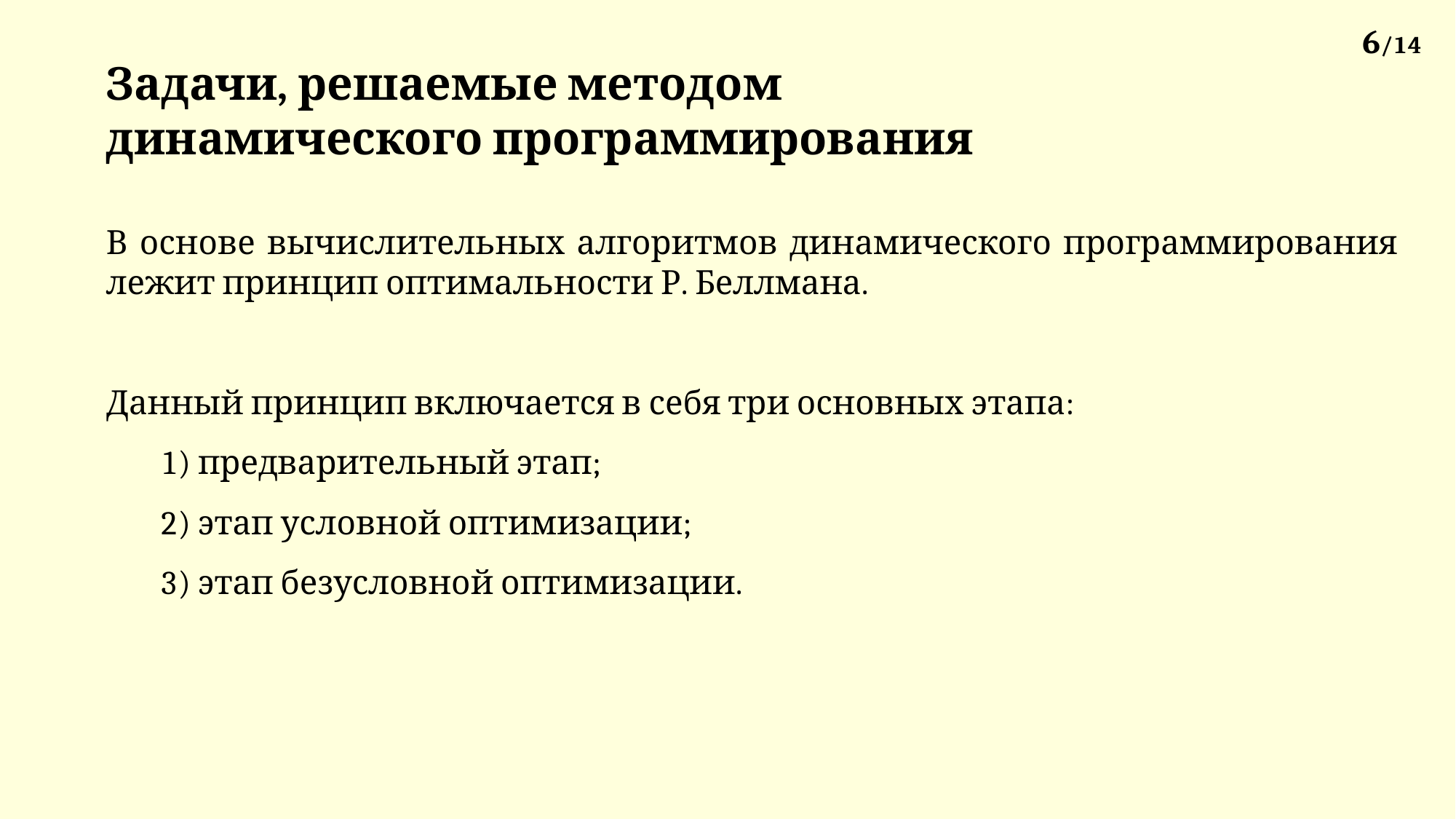

6/14
Задачи, решаемые методом динамического программирования
В основе вычислительных алгоритмов динамического программирования лежит принцип оптимальности Р. Беллмана.

Данный принцип включается в себя три основных этапа:
1) предварительный этап;
2) этап условной оптимизации;
3) этап безусловной оптимизации.